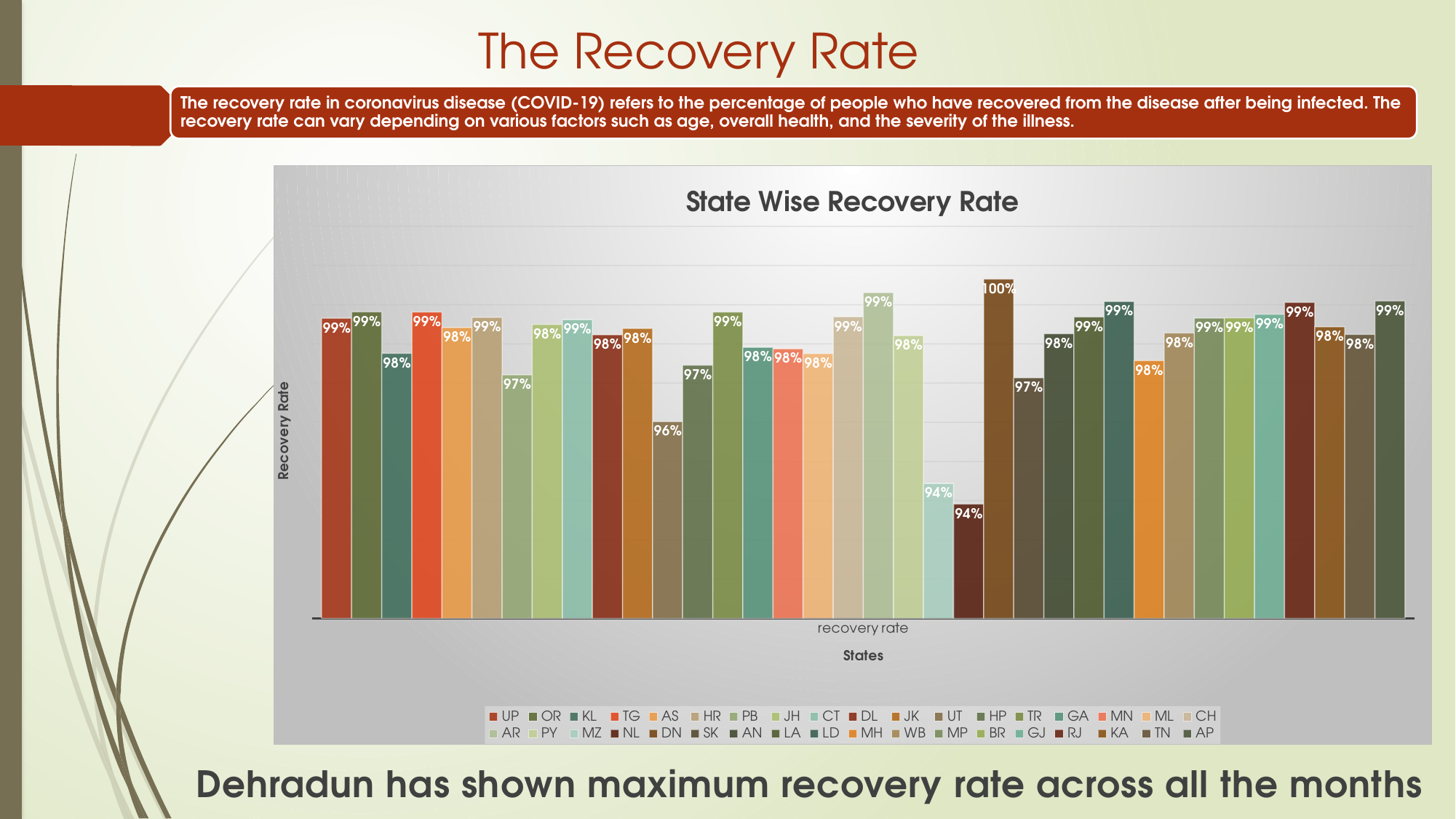

The Recovery Rate
The recovery rate in coronavirus disease (COVID-19) refers to the percentage of people who have recovered from the disease after being infected. The recovery rate can vary depending on various factors such as age, overall health, and the severity of the illness.

### Chart: State Wise Recovery Rate

| Category | UP | MH | WB | MP | BR | GJ | RJ | KA | TN | AP | OR | KL | TG | AS | HR | PB | JH | CT | DL | JK | UT | HP | TR | GA | MN | ML | CH | AR | PY | MZ | NL | DN | SK | AN | LA | LD |
|---|---|---|---|---|---|---|---|---|---|---|---|---|---|---|---|---|---|---|---|---|---|---|---|---|---|---|---|---|---|---|---|---|---|---|---|---|
| recovery rate | 0.9865451185853955 | 0.9757225748289236 | 0.9827736658066055 | 0.986581388250548 | 0.986629903952359 | 0.9875462298128305 | 0.9905849466015806 | 0.9843558107705641 | 0.9823874610563084 | 0.9909361465314912 | 0.9881800549228967 | 0.9775633671855188 | 0.9881378422936186 | 0.9841626476921943 | 0.986795496154305 | 0.9720949998422977 | 0.9849583099173079 | 0.9861925351622682 | 0.9823317382819282 | 0.983945775608053 | 0.9601594668155489 | 0.9745834560431225 | 0.9881375195340247 | 0.9791362544074382 | 0.9787522932813927 | 0.9775072644002535 | 0.9869015011246959 | 0.9930921947239597 | 0.9821346269519502 | 0.9444046177044966 | 0.9391369888826079 | 0.9965359048778204 | 0.9713562025078958 | 0.9826166514181153 | 0.9868810228031676 | 0.9908345393150024 |
Dehradun has shown maximum recovery rate across all the months